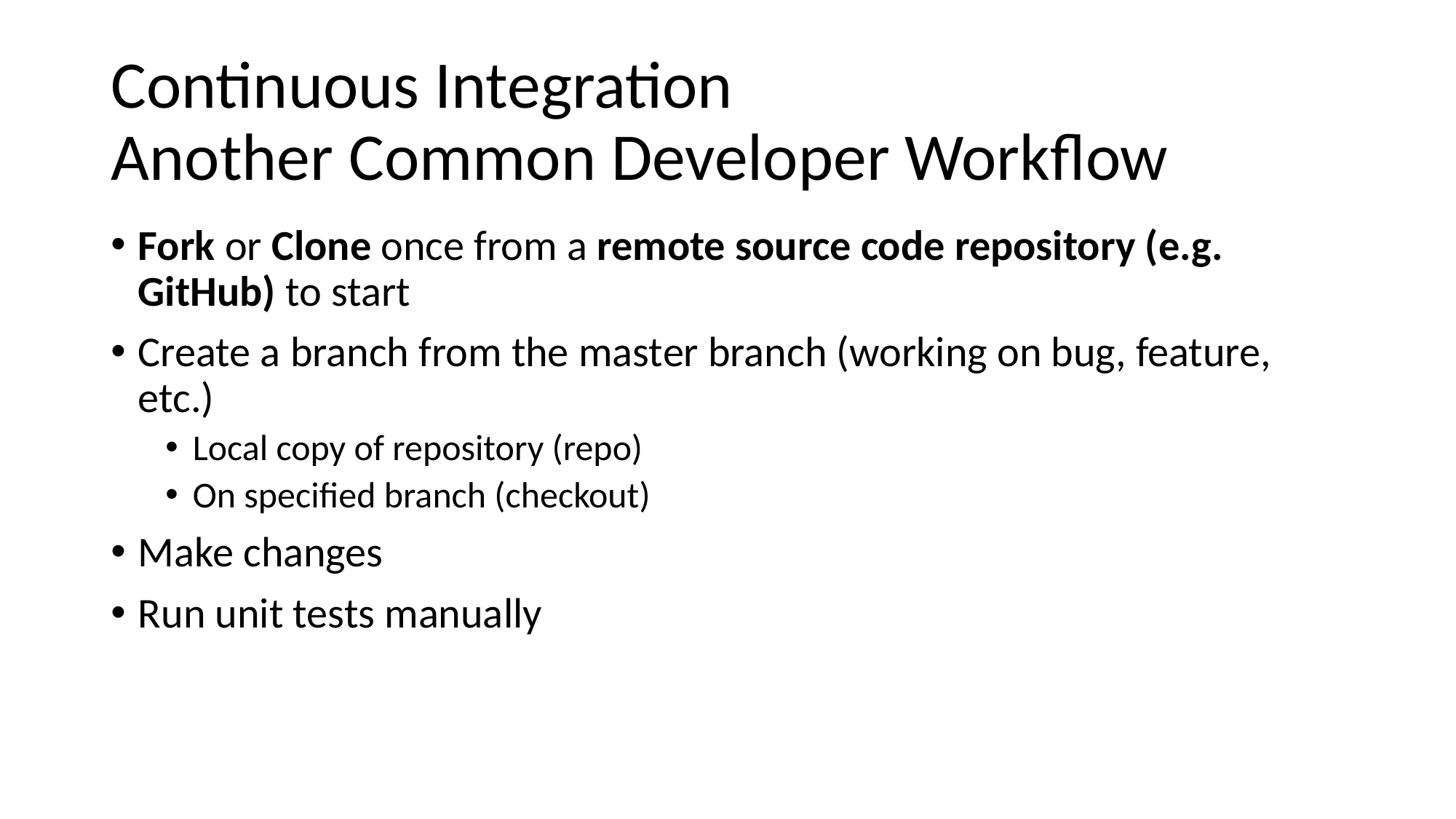

# Continuous Integration Another Common Developer Workflow
Fork or Clone once from a remote source code repository (e.g. GitHub) to start
Create a branch from the master branch (working on bug, feature, etc.)
Local copy of repository (repo)
On specified branch (checkout)
Make changes
Run unit tests manually